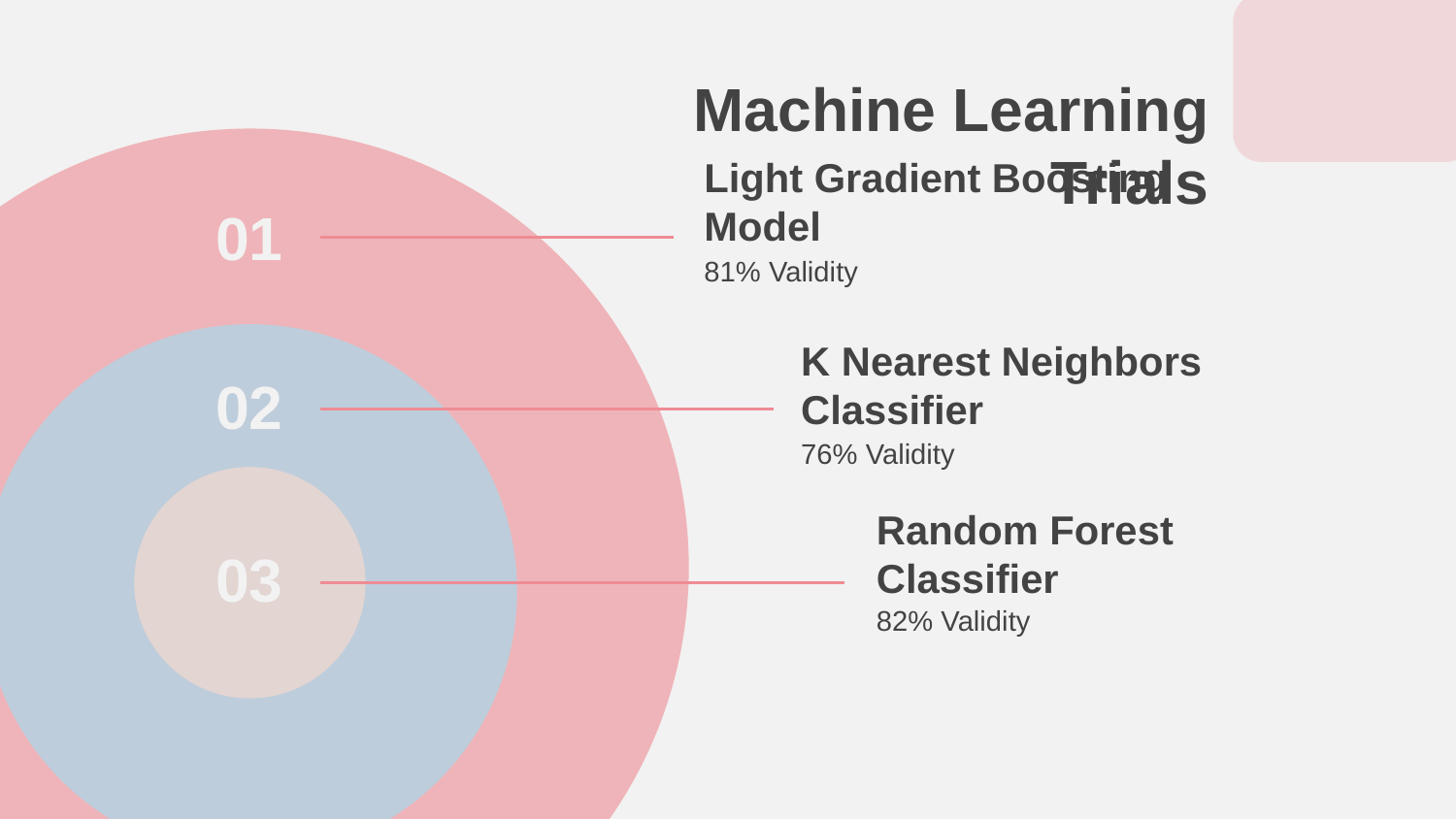

Machine Learning Trials

# Light Gradient Boosting Model
01
81% Validity

K Nearest Neighbors Classifier
02
76% Validity

Random Forest Classifier
03
82% Validity